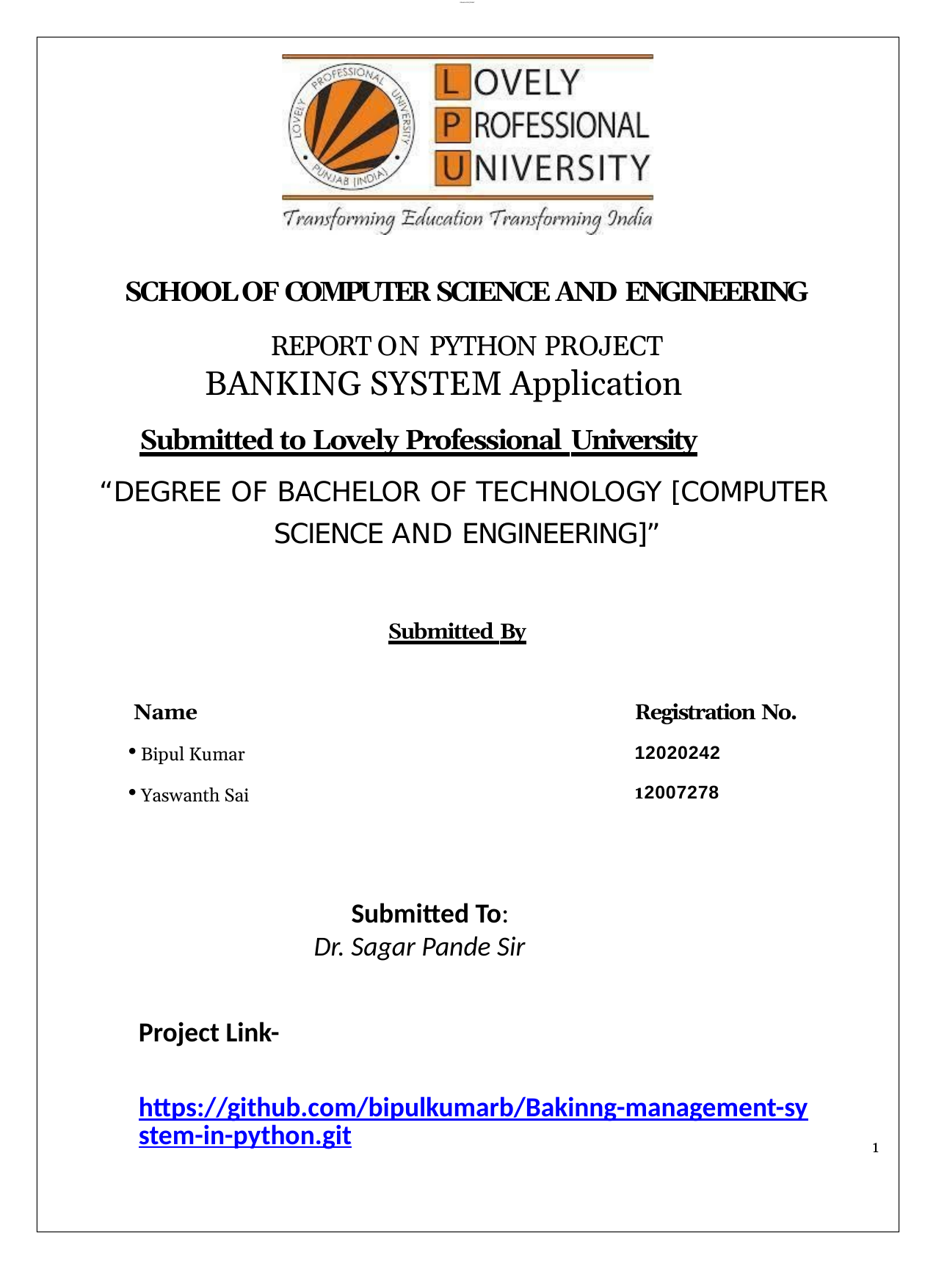

lOMoARcPSD|7281087

SCHOOL OF COMPUTER SCIENCE AND ENGINEERING
REPORT ON PYTHON PROJECT
                  BANKING SYSTEM Application
Submitted to Lovely Professional University
“DEGREE OF BACHELOR OF TECHNOLOGY [COMPUTER  SCIENCE AND ENGINEERING]”

Submitted By
Name
Bipul Kumar
Yaswanth Sai
Registration No.
12020242
12007278
        Submitted To:
  Dr. Sagar Pande Sir
Project Link-
https://github.com/bipulkumarb/Bakinng-management-system-in-python.git

1